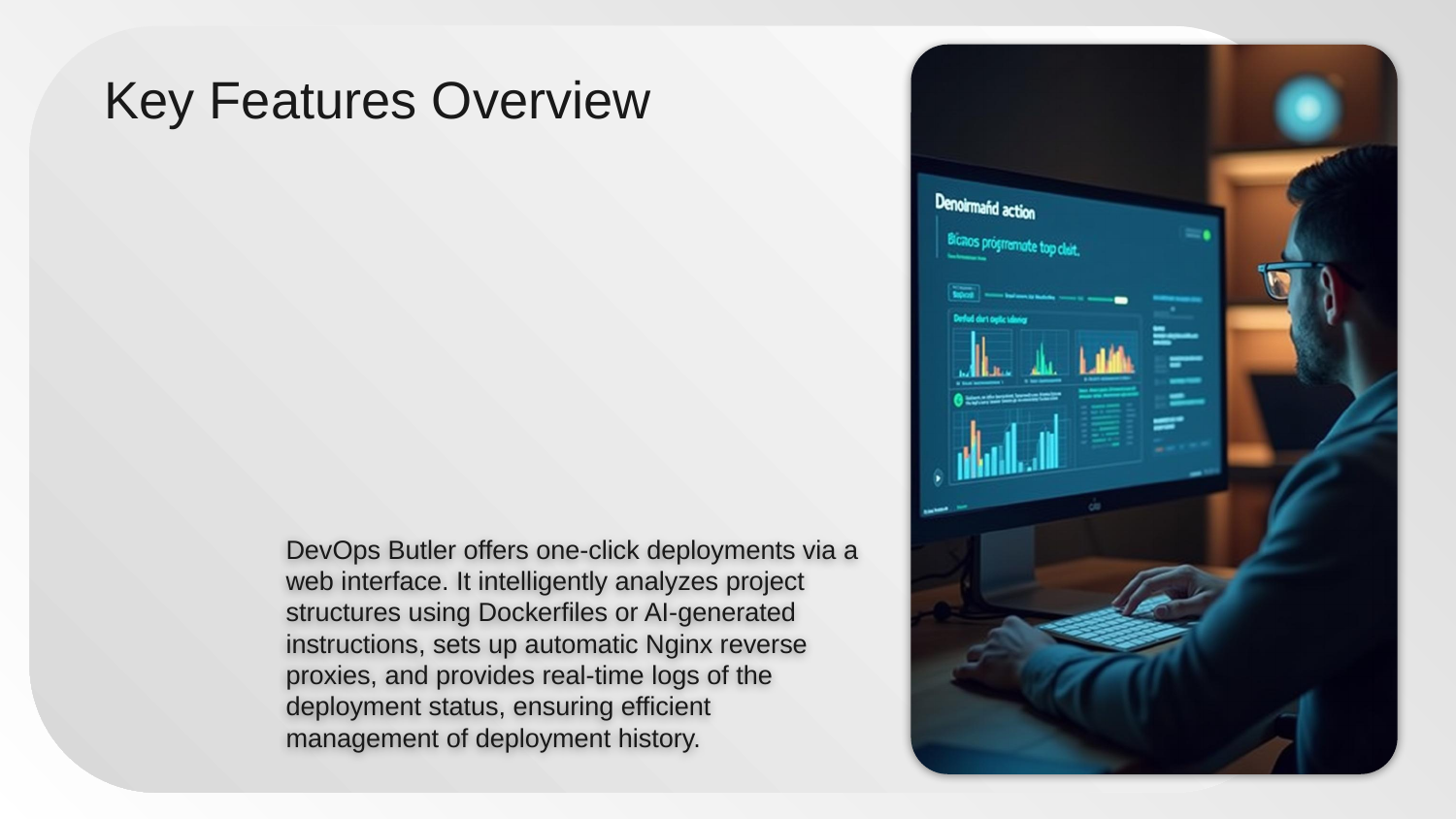

# Key Features Overview
DevOps Butler offers one-click deployments via a web interface. It intelligently analyzes project structures using Dockerfiles or AI-generated instructions, sets up automatic Nginx reverse proxies, and provides real-time logs of the deployment status, ensuring efficient management of deployment history.